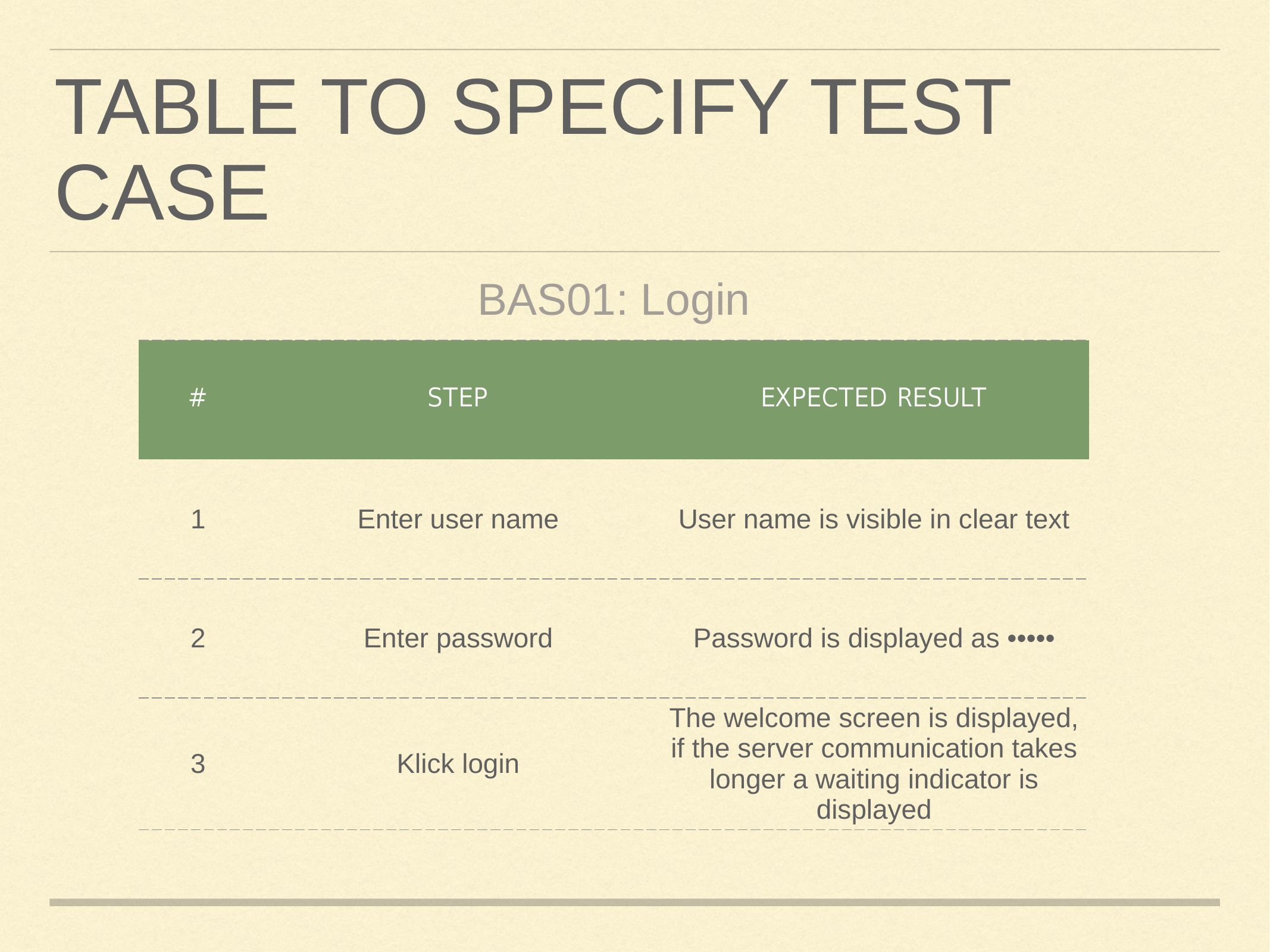

# Table to specify test case
| BAS01: Login |  |  |
| --- | --- | --- |
| # | Step | Expected Result |
| 1 | Enter user name | User name is visible in clear text |
| 2 | Enter password | Password is displayed as ••••• |
| 3 | Klick login | The welcome screen is displayed, if the server communication takes longer a waiting indicator is displayed |